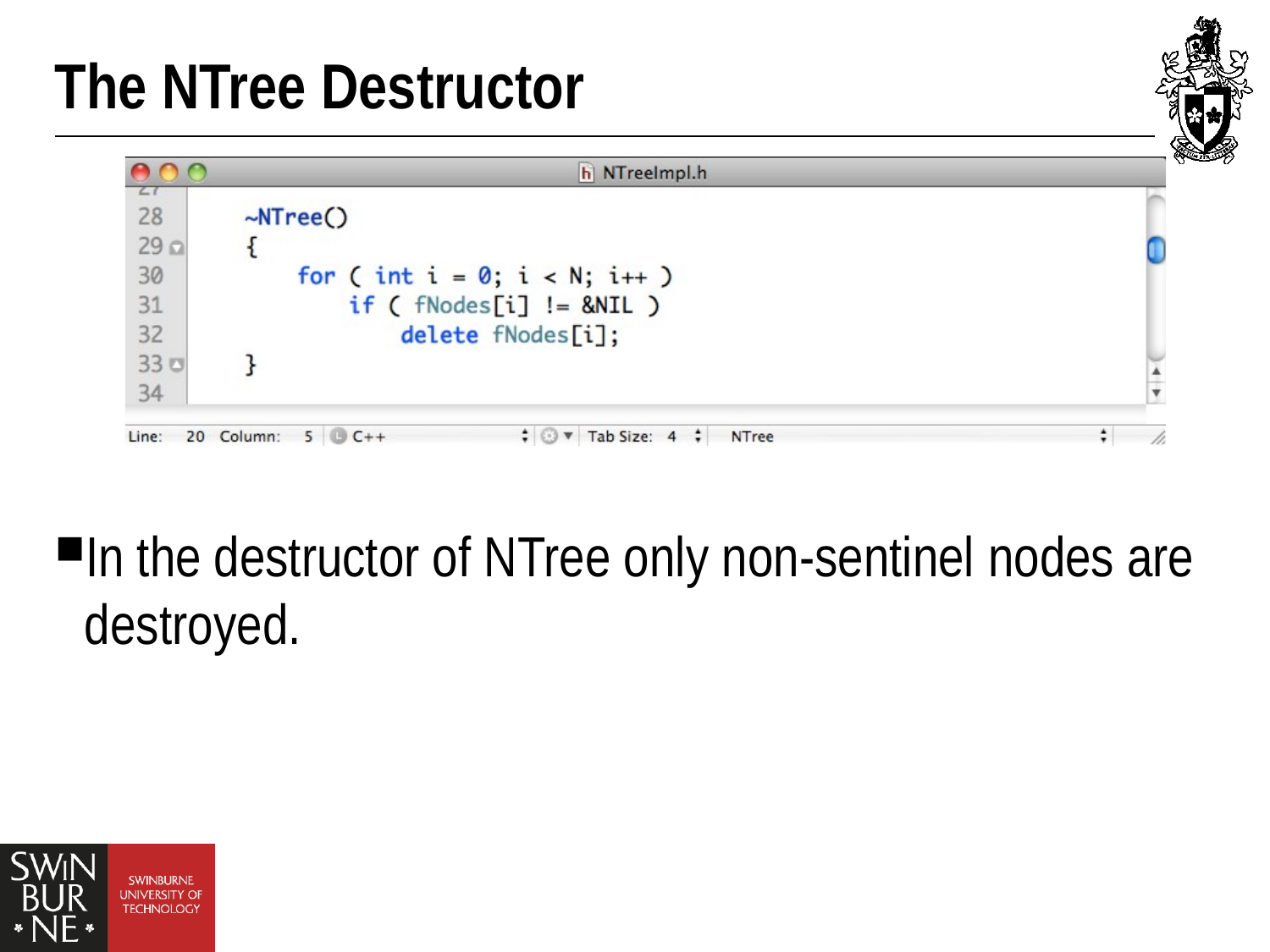

# The NTree Destructor

In the destructor of NTree only non-sentinel nodes are destroyed.